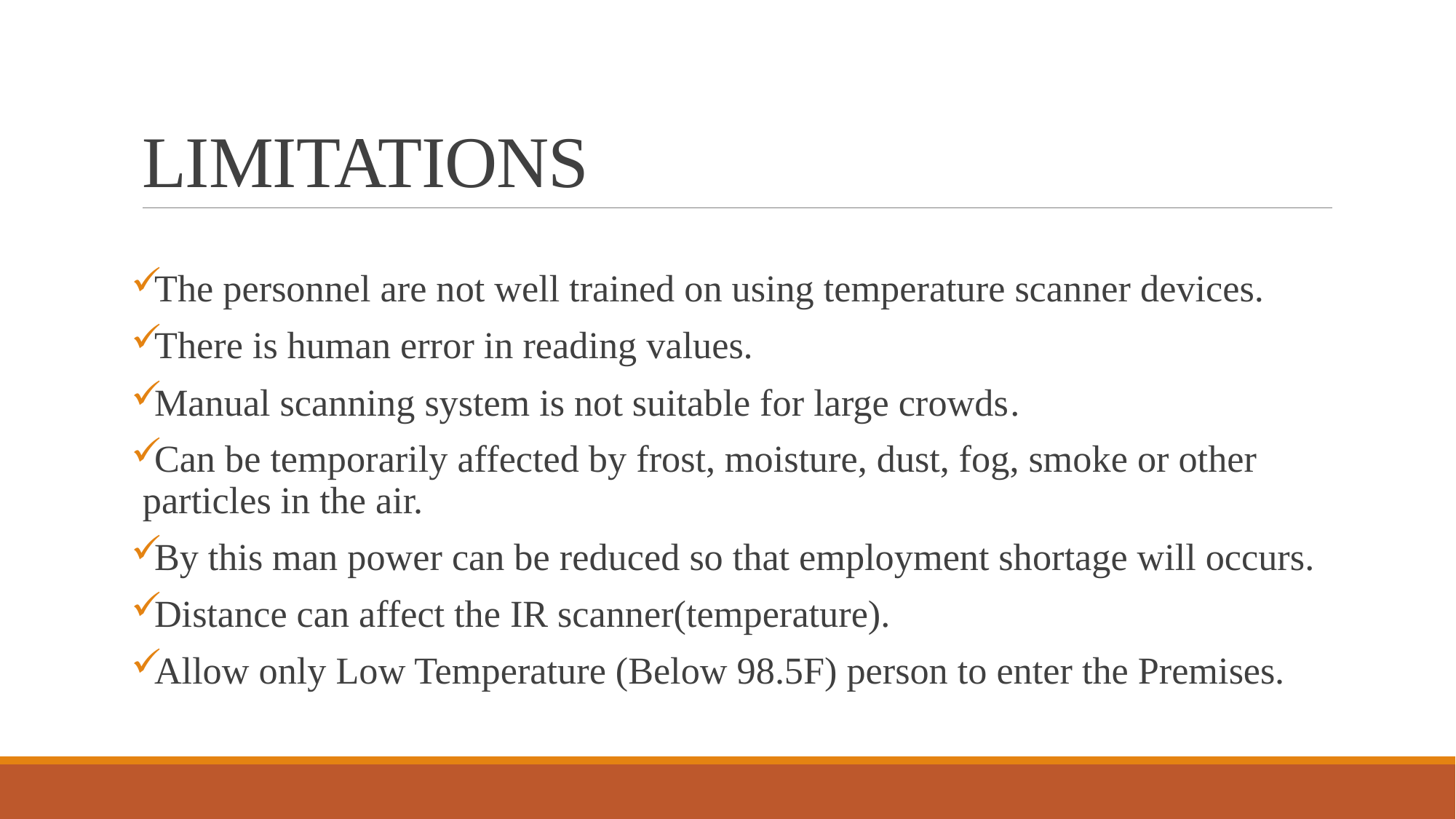

# LIMITATIONS

The personnel are not well trained on using temperature scanner devices.
There is human error in reading values.
Manual scanning system is not suitable for large crowds.
Can be temporarily affected by frost, moisture, dust, fog, smoke or other    particles in the air.
By this man power can be reduced so that employment shortage will occurs.
Distance can affect the IR scanner(temperature).
Allow only Low Temperature (Below 98.5F) person to enter the Premises.